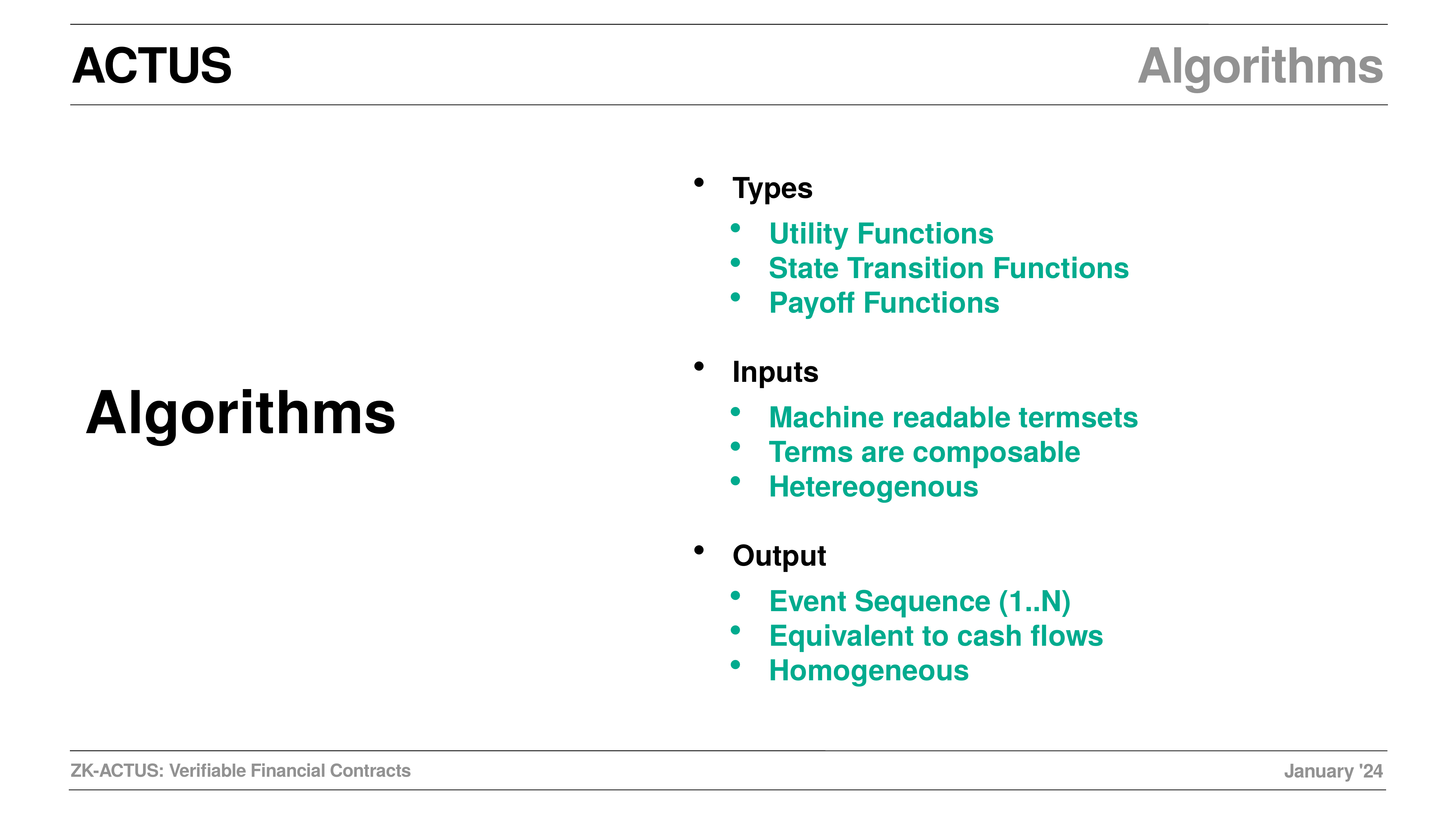

Algorithms
ACTUS

Types

Utility Functions
State Transition Functions
Payoff Functions

Inputs

Machine readable termsets
Terms are composable
Hetereogenous

Output

Event Sequence (1..N)
Equivalent to cash flows
Homogeneous
Algorithms

January '24
ZK-ACTUS: Verifiable Financial Contracts